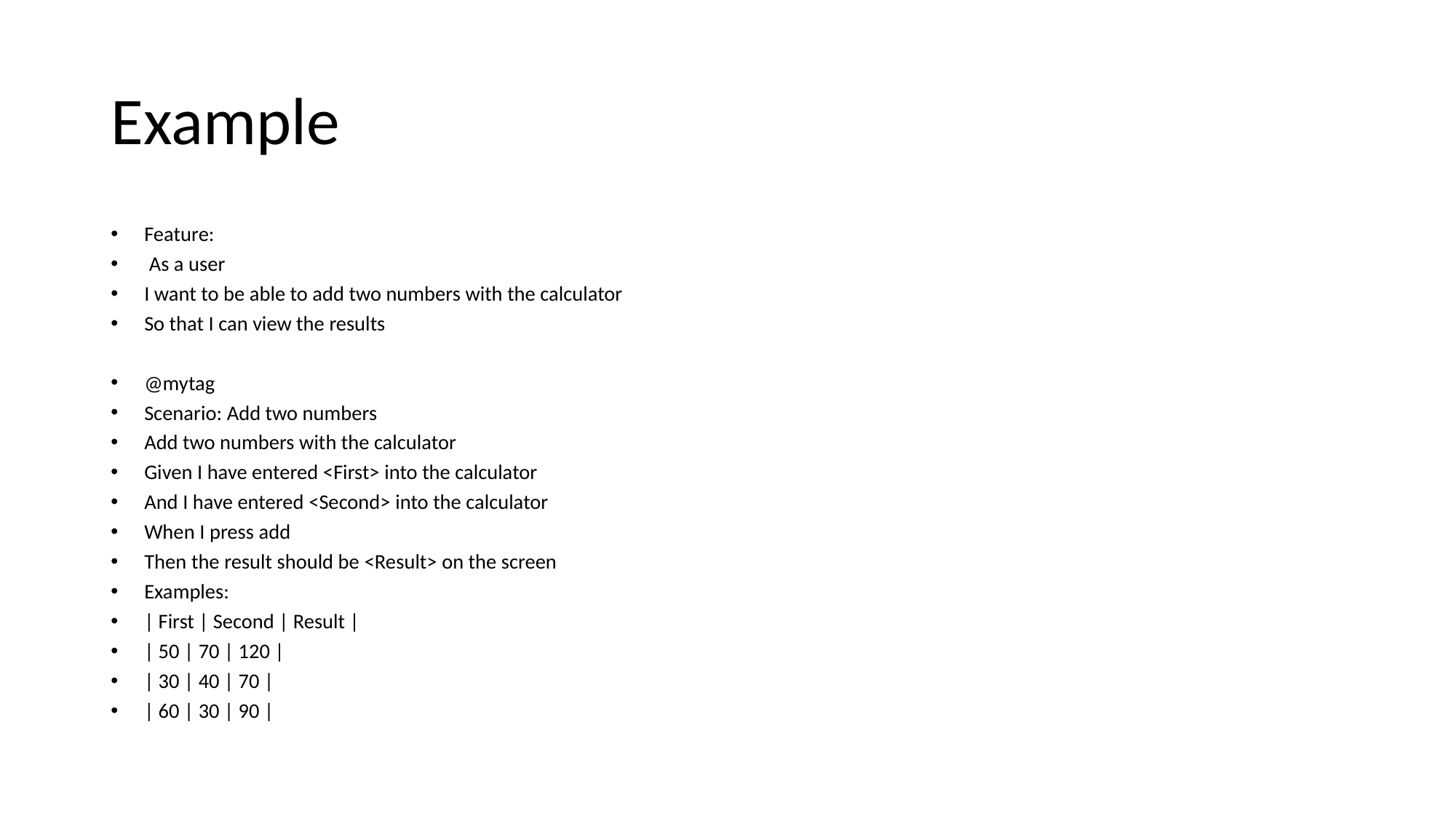

# Example
Feature:
 As a user
I want to be able to add two numbers with the calculator
So that I can view the results

@mytag
Scenario: Add two numbers
Add two numbers with the calculator
Given I have entered <First> into the calculator
And I have entered <Second> into the calculator
When I press add
Then the result should be <Result> on the screen
Examples:
| First | Second | Result |
| 50 | 70 | 120 |
| 30 | 40 | 70 |
| 60 | 30 | 90 |